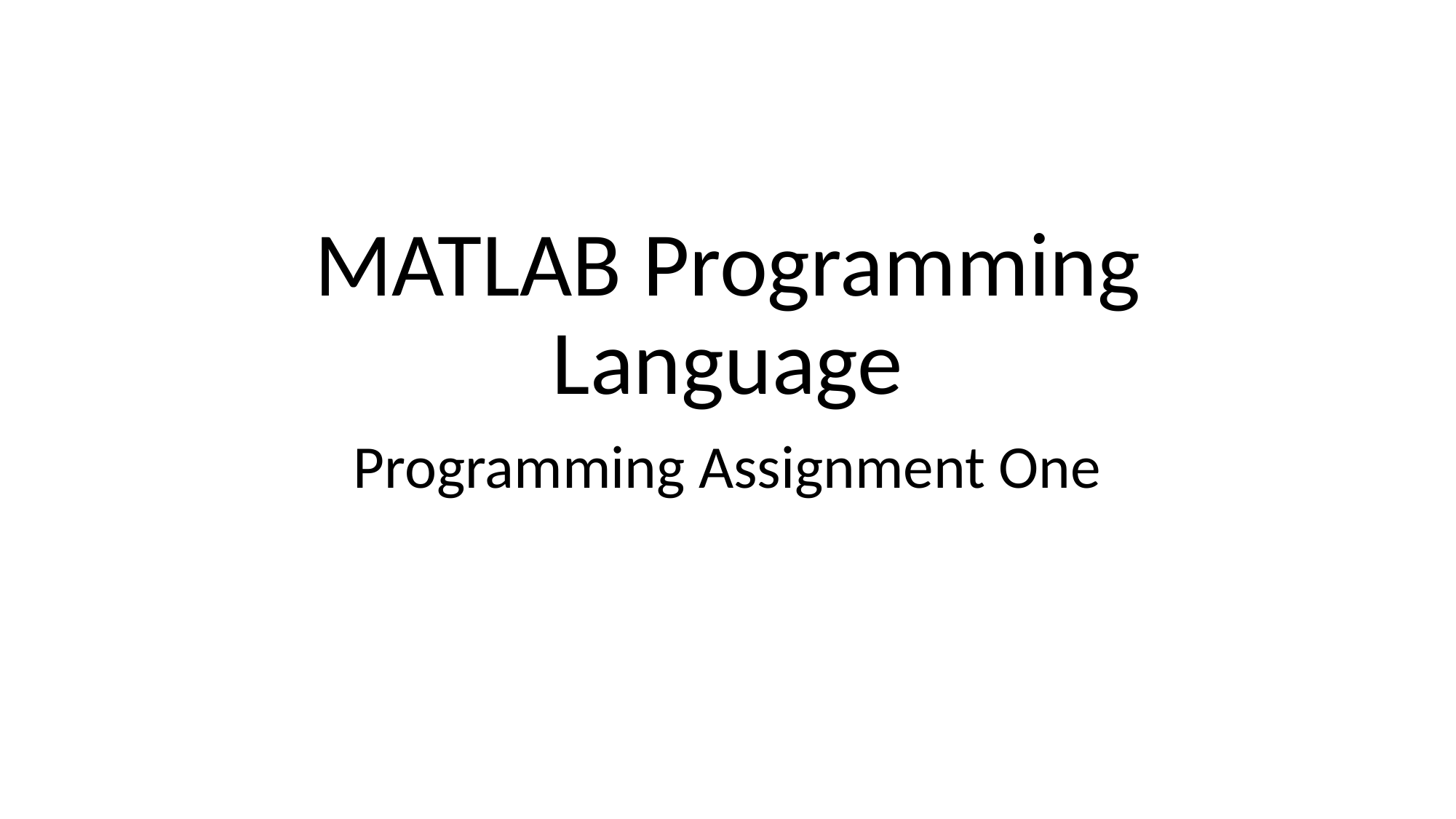

# MATLAB Programming Language
Programming Assignment One